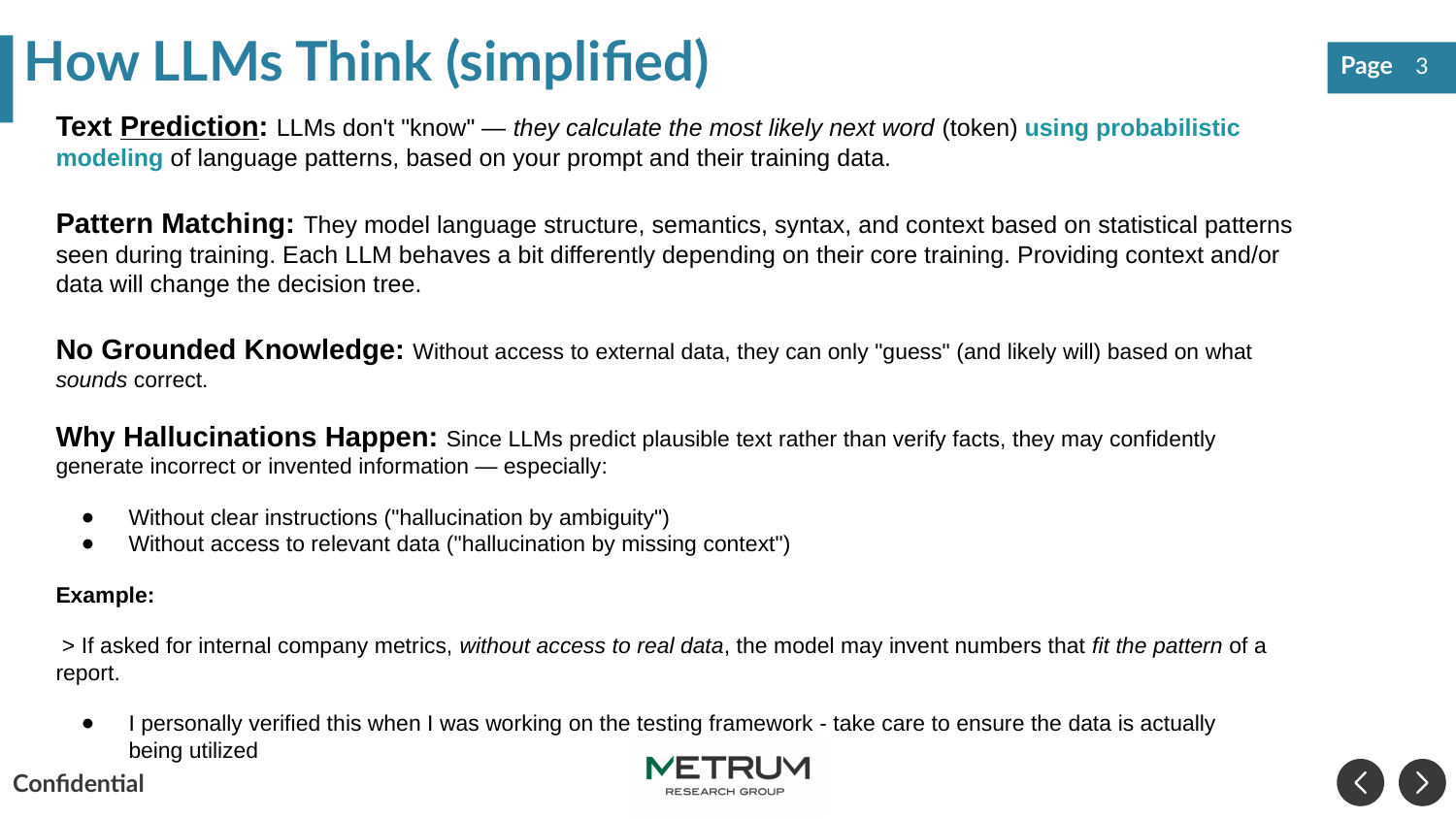

How LLMs Think (simplified)
Text Prediction: LLMs don't "know" — they calculate the most likely next word (token) using probabilistic modeling of language patterns, based on your prompt and their training data.

Pattern Matching: They model language structure, semantics, syntax, and context based on statistical patterns seen during training. Each LLM behaves a bit differently depending on their core training. Providing context and/or data will change the decision tree.

No Grounded Knowledge: Without access to external data, they can only "guess" (and likely will) based on what sounds correct.

Why Hallucinations Happen: Since LLMs predict plausible text rather than verify facts, they may confidently generate incorrect or invented information — especially:
Without clear instructions ("hallucination by ambiguity")
Without access to relevant data ("hallucination by missing context")
Example:
 > If asked for internal company metrics, without access to real data, the model may invent numbers that fit the pattern of a report.
I personally verified this when I was working on the testing framework - take care to ensure the data is actually being utilized